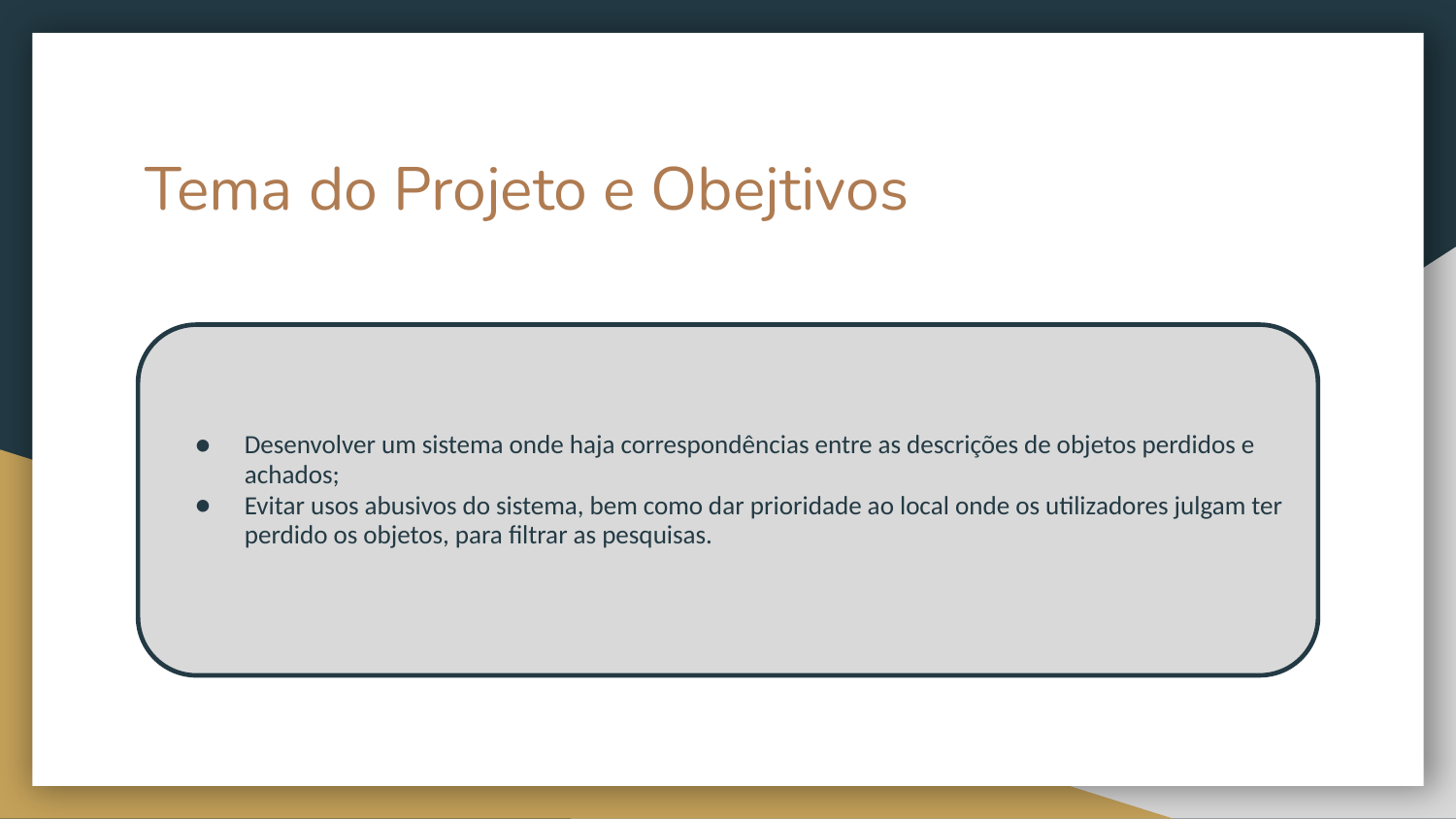

# Tema do Projeto e Obejtivos

Desenvolver um sistema onde haja correspondências entre as descrições de objetos perdidos e achados;
Evitar usos abusivos do sistema, bem como dar prioridade ao local onde os utilizadores julgam ter perdido os objetos, para filtrar as pesquisas.